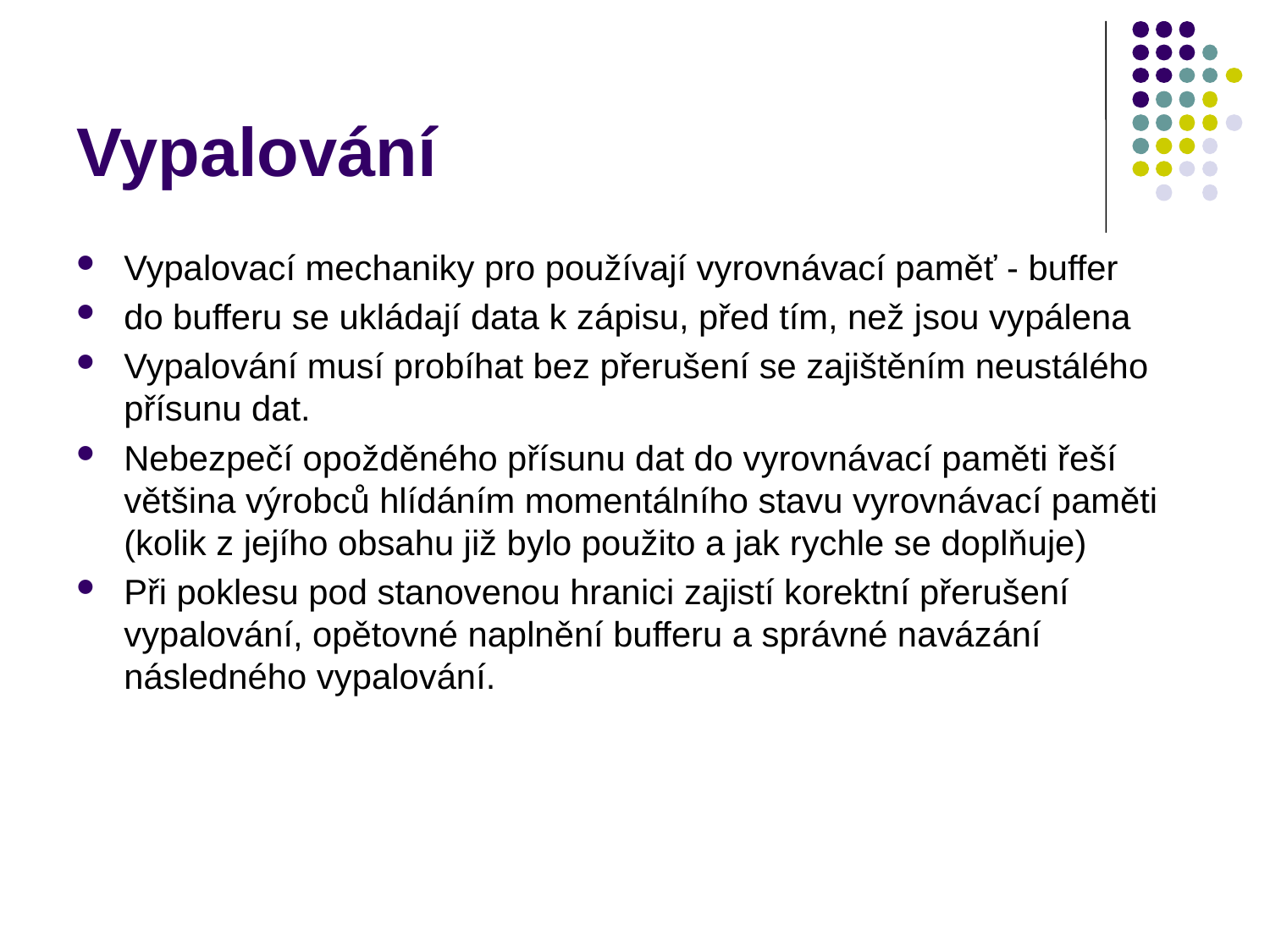

# Vypalování
Vypalovací mechaniky pro používají vyrovnávací paměť - buffer
do bufferu se ukládají data k zápisu, před tím, než jsou vypálena
Vypalování musí probíhat bez přerušení se zajištěním neustálého přísunu dat.
Nebezpečí opožděného přísunu dat do vyrovnávací paměti řeší většina výrobců hlídáním momentálního stavu vyrovnávací paměti (kolik z jejího obsahu již bylo použito a jak rychle se doplňuje)
Při poklesu pod stanovenou hranici zajistí korektní přerušení vypalování, opětovné naplnění bufferu a správné navázání následného vypalování.